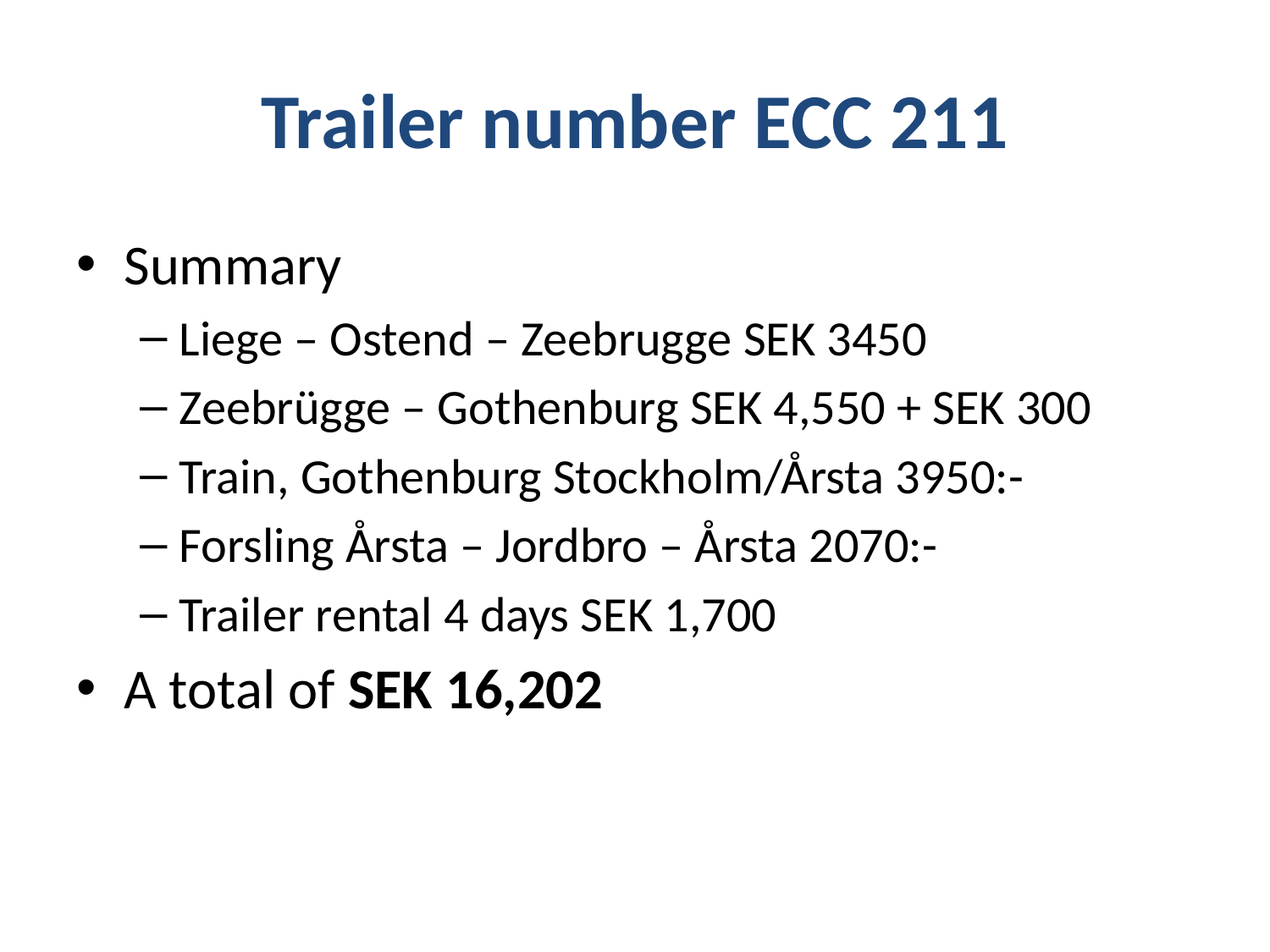

# Trailer number ECC 211
Summary
Liege – Ostend – Zeebrugge SEK 3450
Zeebrügge – Gothenburg SEK 4,550 + SEK 300
Train, Gothenburg Stockholm/Årsta 3950:-
Forsling Årsta – Jordbro – Årsta 2070:-
Trailer rental 4 days SEK 1,700
A total of SEK 16,202